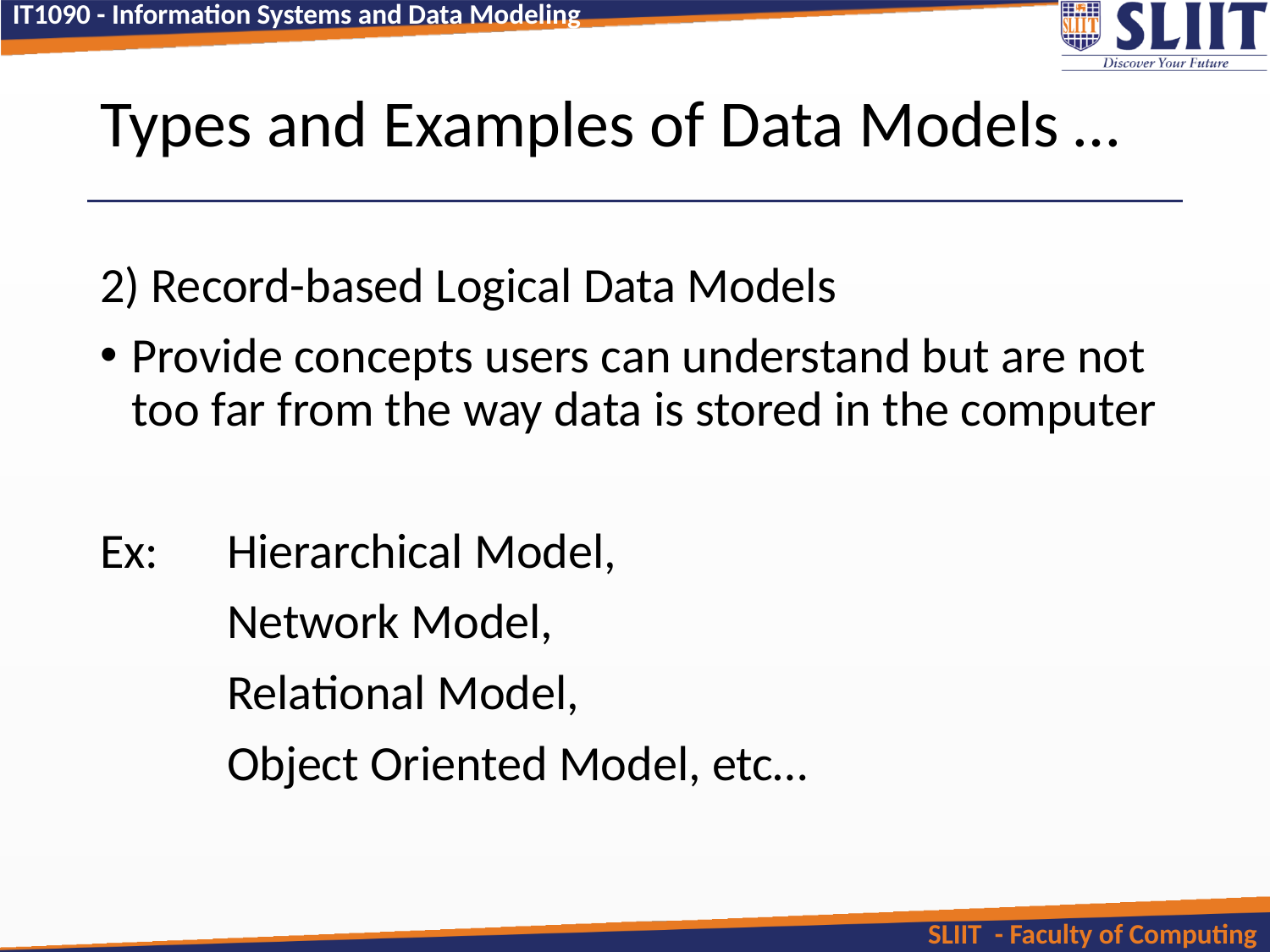

# Types and Examples of Data Models …
2) Record-based Logical Data Models
Provide concepts users can understand but are not too far from the way data is stored in the computer

Ex: 	Hierarchical Model,
	Network Model,
	Relational Model,
	Object Oriented Model, etc…